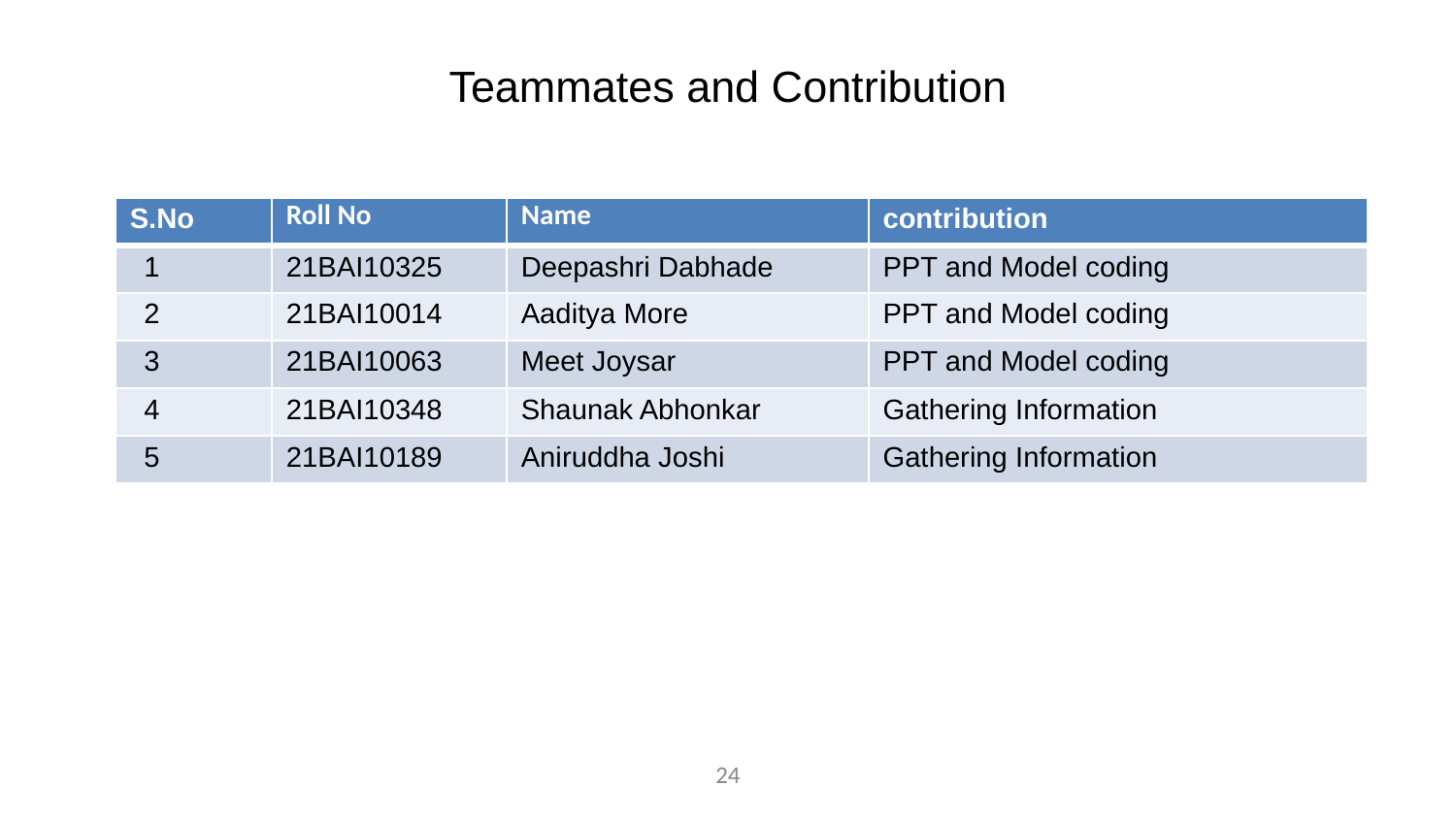

# Teammates and Contribution
| S.No | Roll No | Name | contribution |
| --- | --- | --- | --- |
| 1 | 21BAI10325 | Deepashri Dabhade | PPT and Model coding |
| 2 | 21BAI10014 | Aaditya More | PPT and Model coding |
| 3 | 21BAI10063 | Meet Joysar | PPT and Model coding |
| 4 | 21BAI10348 | Shaunak Abhonkar | Gathering Information |
| 5 | 21BAI10189 | Aniruddha Joshi | Gathering Information |
24